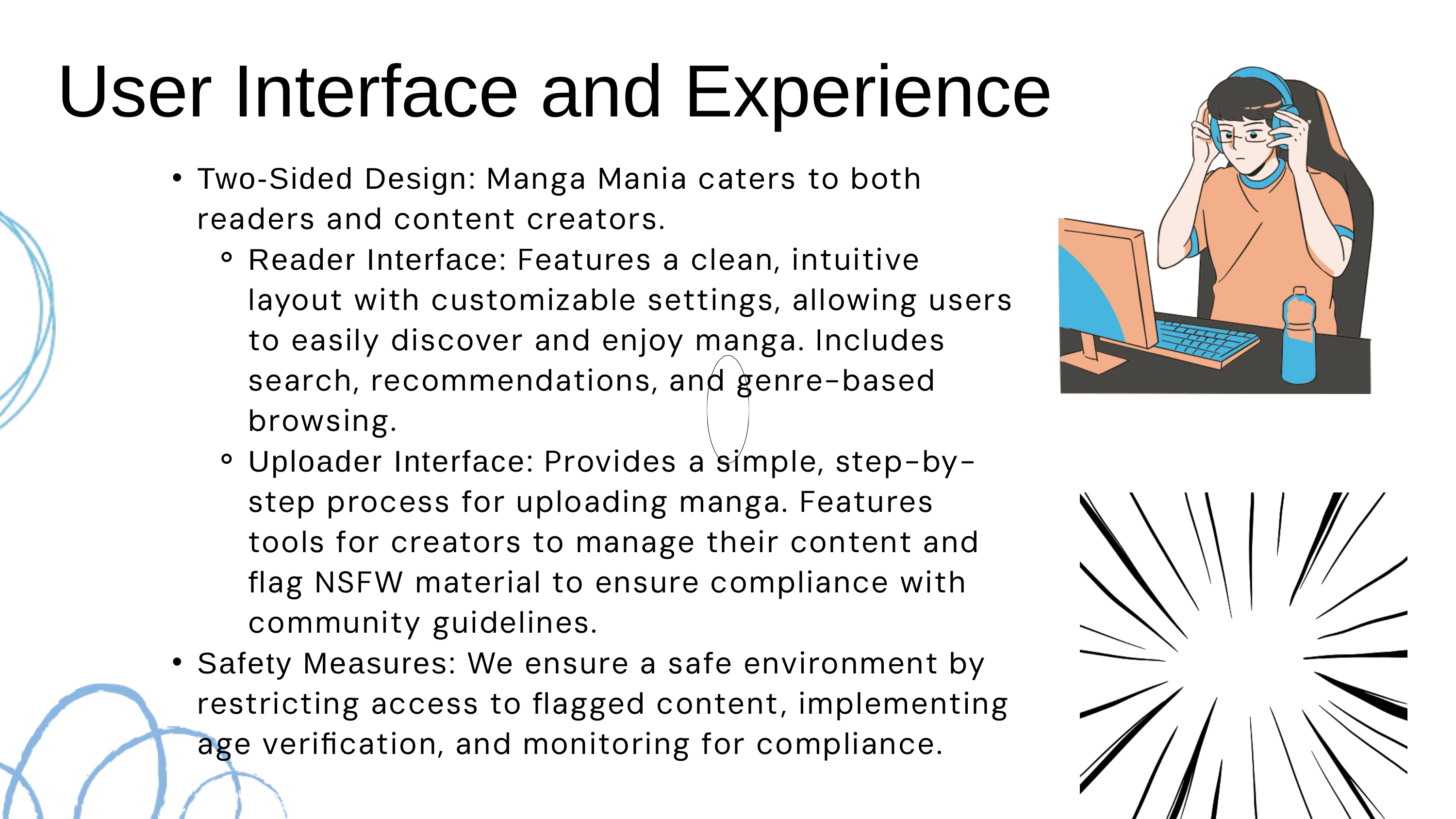

User Interface and Experience

Two-Sided Design: Manga Mania caters to both readers and content creators.
Reader Interface: Features a clean, intuitive layout with customizable settings, allowing users to easily discover and enjoy manga. Includes search, recommendations, and genre-based browsing.
Uploader Interface: Provides a simple, step-by-step process for uploading manga. Features tools for creators to manage their content and flag NSFW material to ensure compliance with community guidelines.
Safety Measures: We ensure a safe environment by restricting access to flagged content, implementing age verification, and monitoring for compliance.